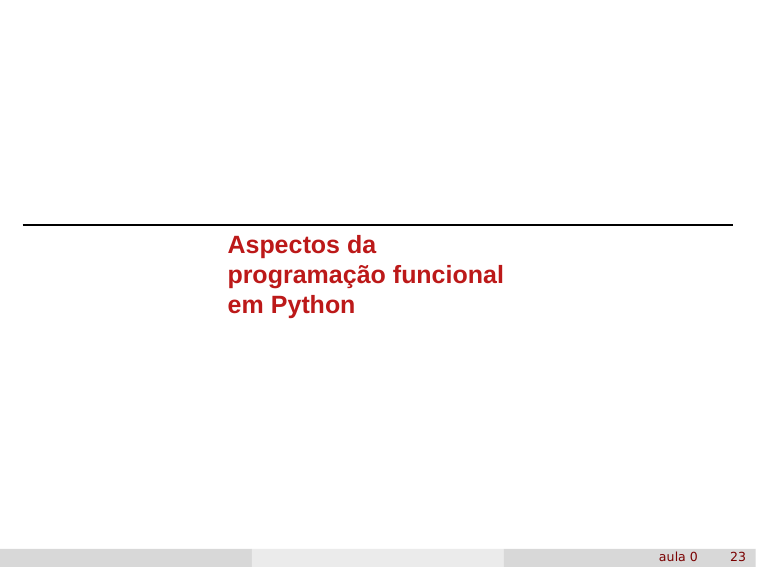

Aspectos da programação funcional em Python

aula 0
23